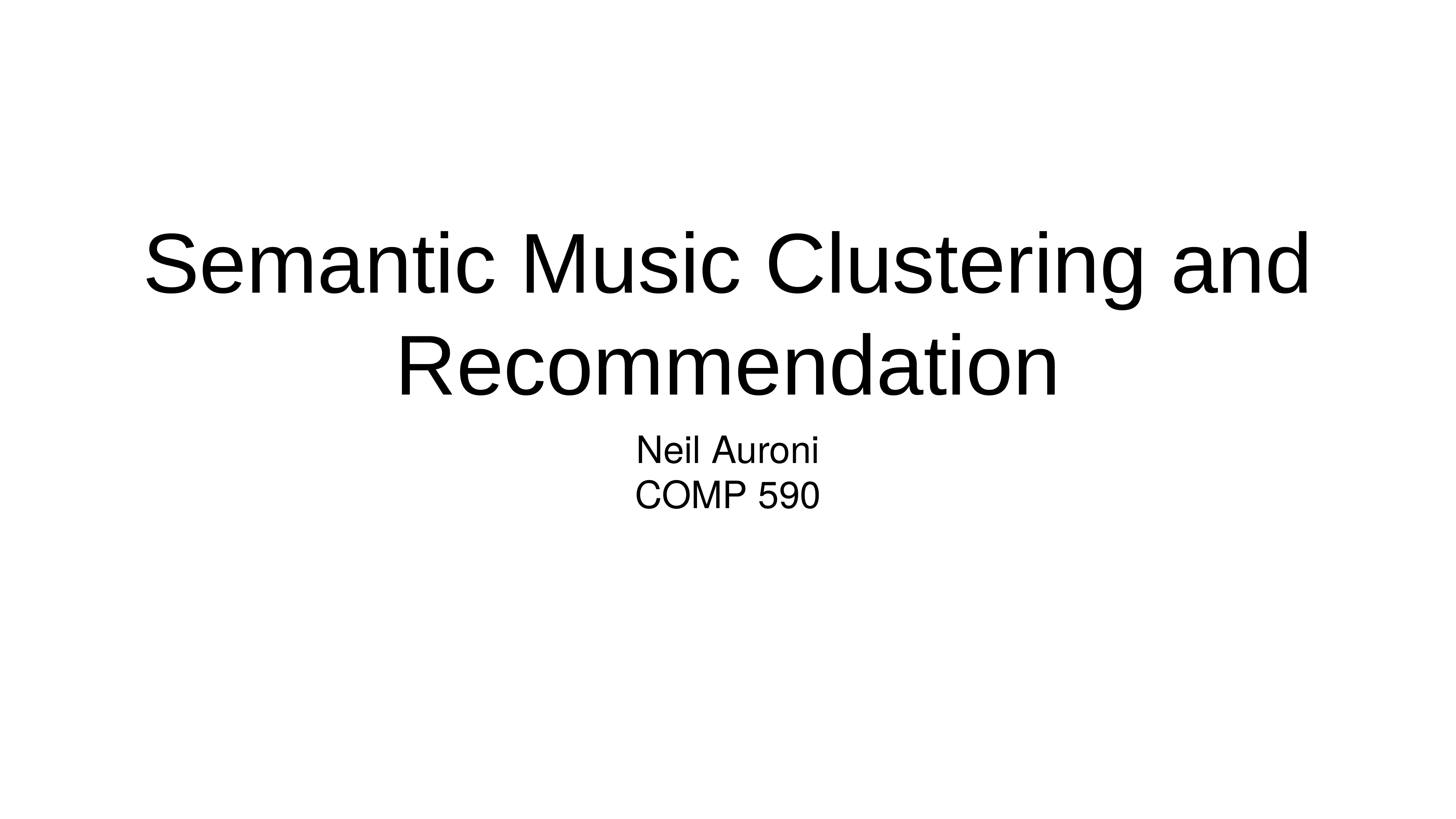

# Semantic Music Clustering and Recommendation
Neil Auroni
COMP 590